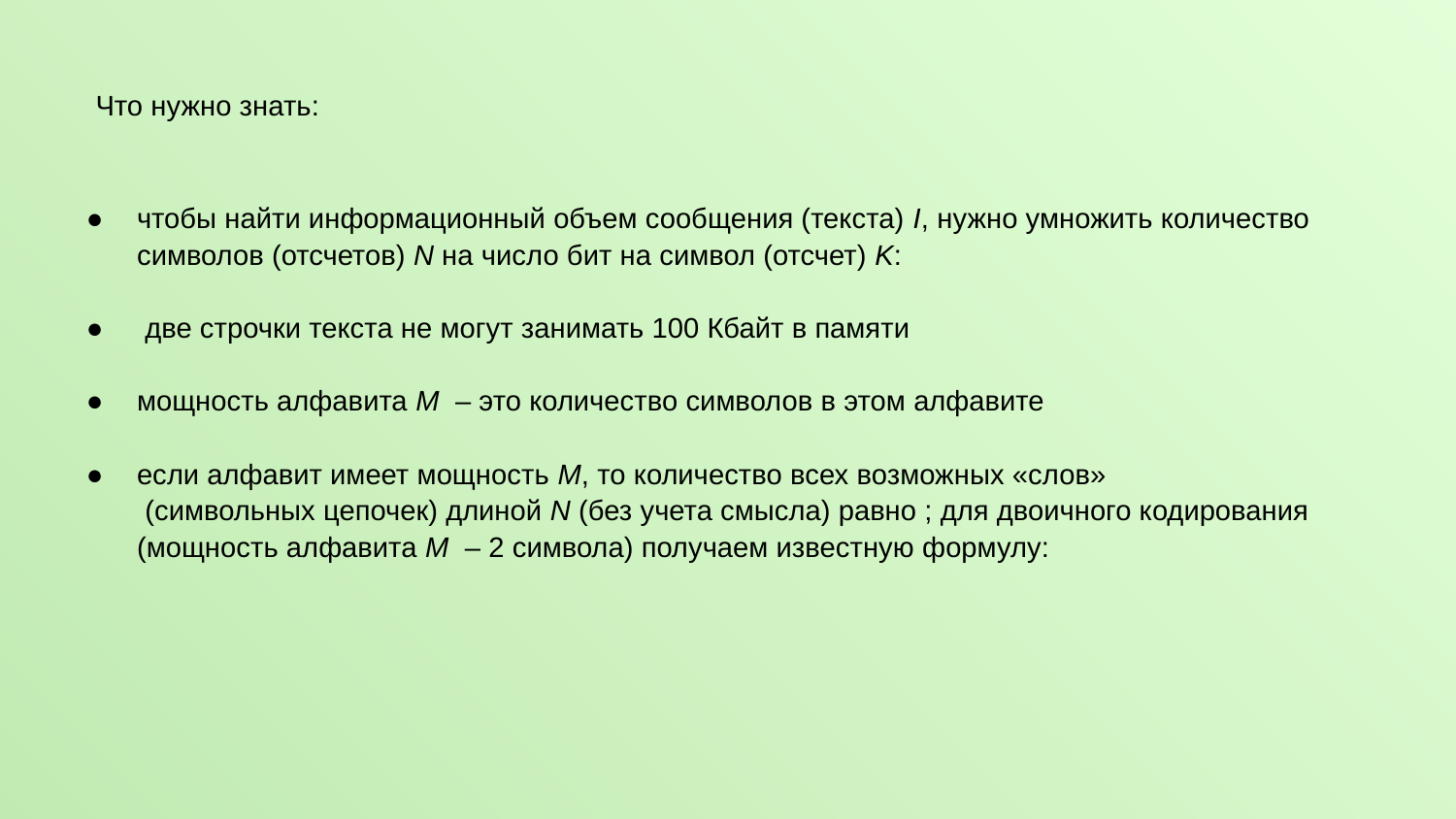

# Что нужно знать:

чтобы найти информационный объем сообщения (текста) I, нужно умножить количество символов (отсчетов) N на число бит на символ (отсчет) K:

 две строчки текста не могут занимать 100 Кбайт в памяти

мощность алфавита M  – это количество символов в этом алфавите

если алфавит имеет мощность M, то количество всех возможных «слов»
 (символьных цепочек) длиной N (без учета смысла) равно ; для двоичного кодирования (мощность алфавита M  – 2 символа) получаем известную формулу: